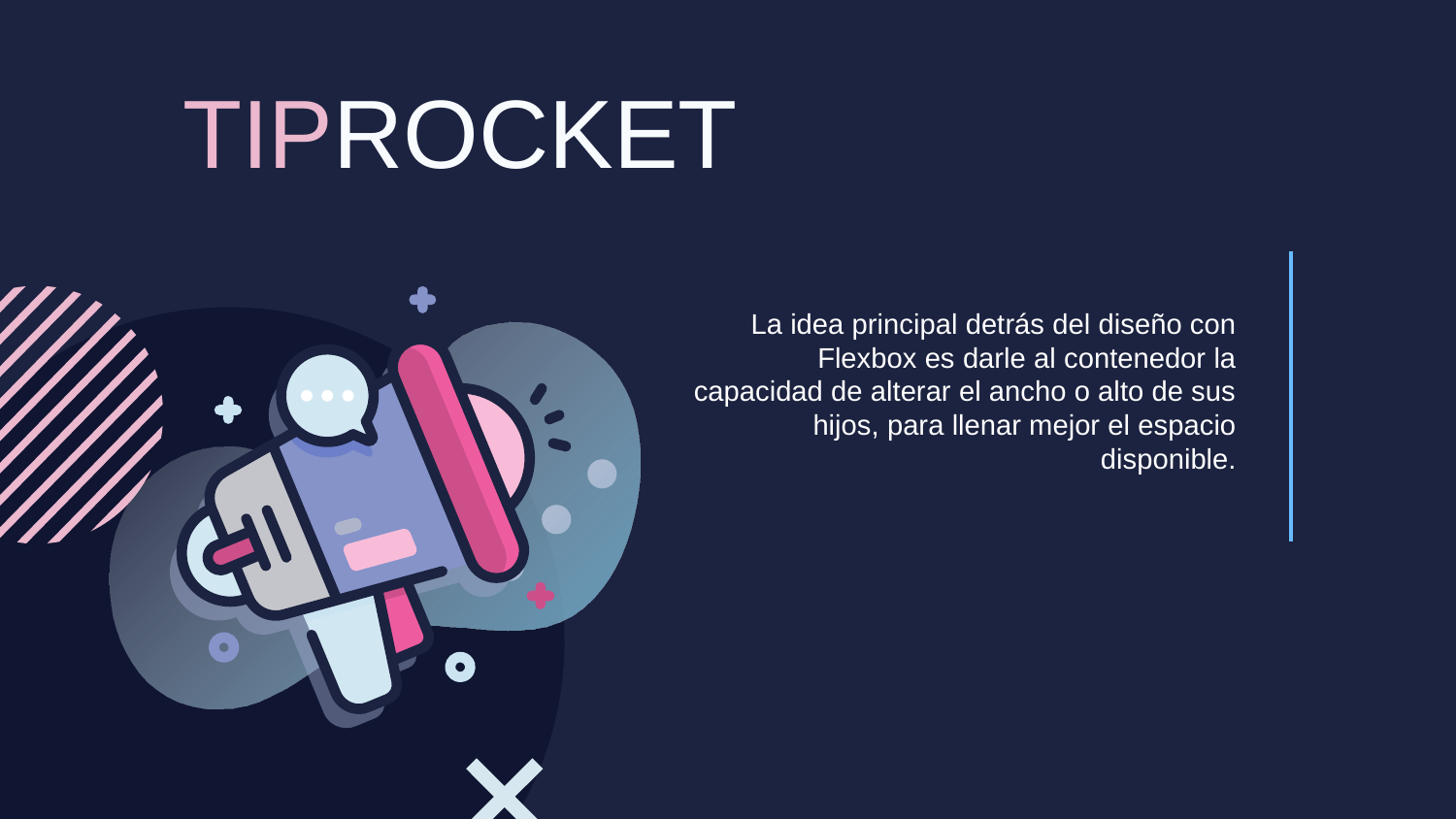

TIPROCKET

La idea principal detrás del diseño con Flexbox es darle al contenedor la capacidad de alterar el ancho o alto de sus hijos, para llenar mejor el espacio disponible.